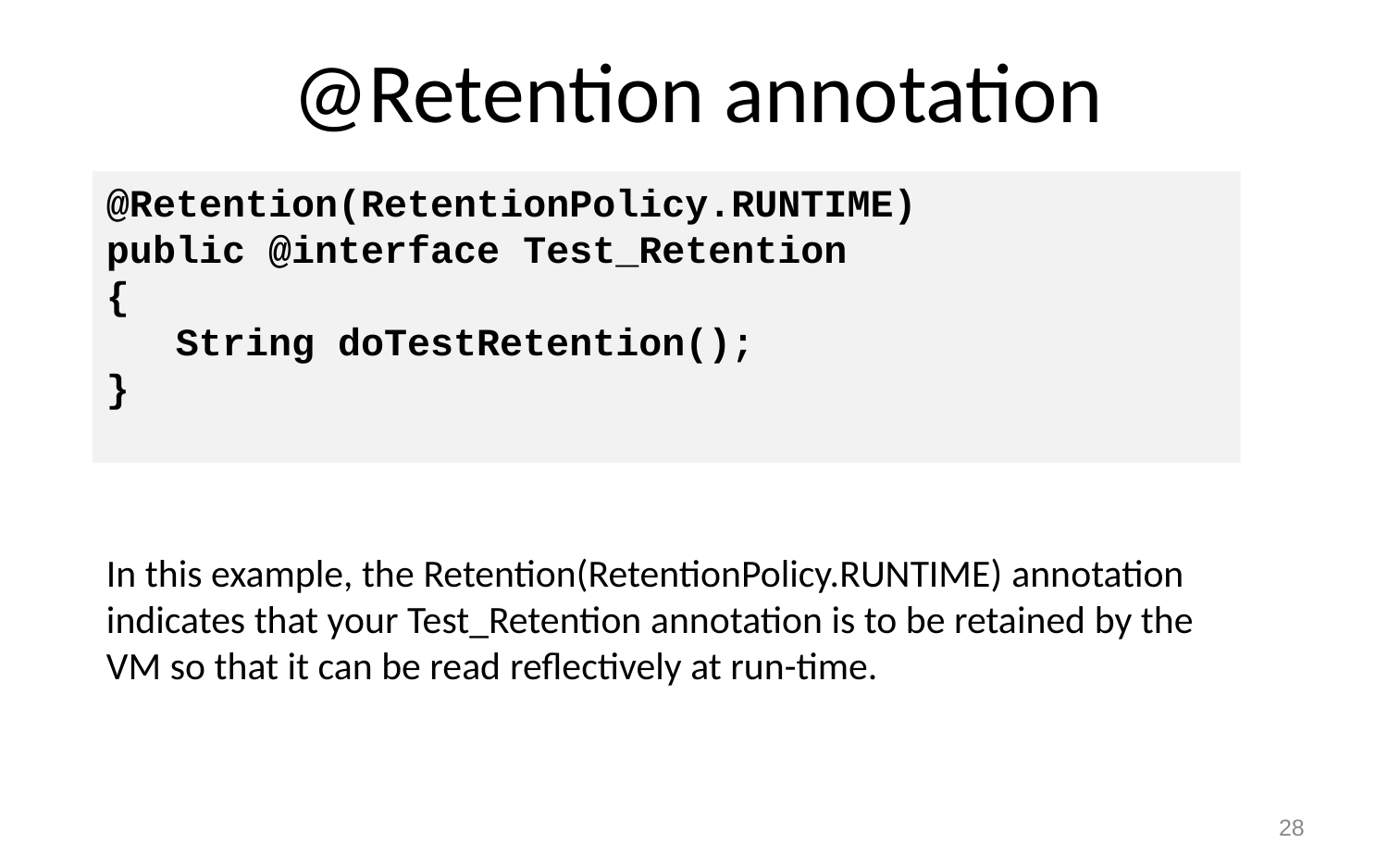

# @Retention annotation
@Retention(RetentionPolicy.RUNTIME)
public @interface Test_Retention
{
   String doTestRetention();
}

In this example, the Retention(RetentionPolicy.RUNTIME) annotation indicates that your Test_Retention annotation is to be retained by the VM so that it can be read reflectively at run-time.
28